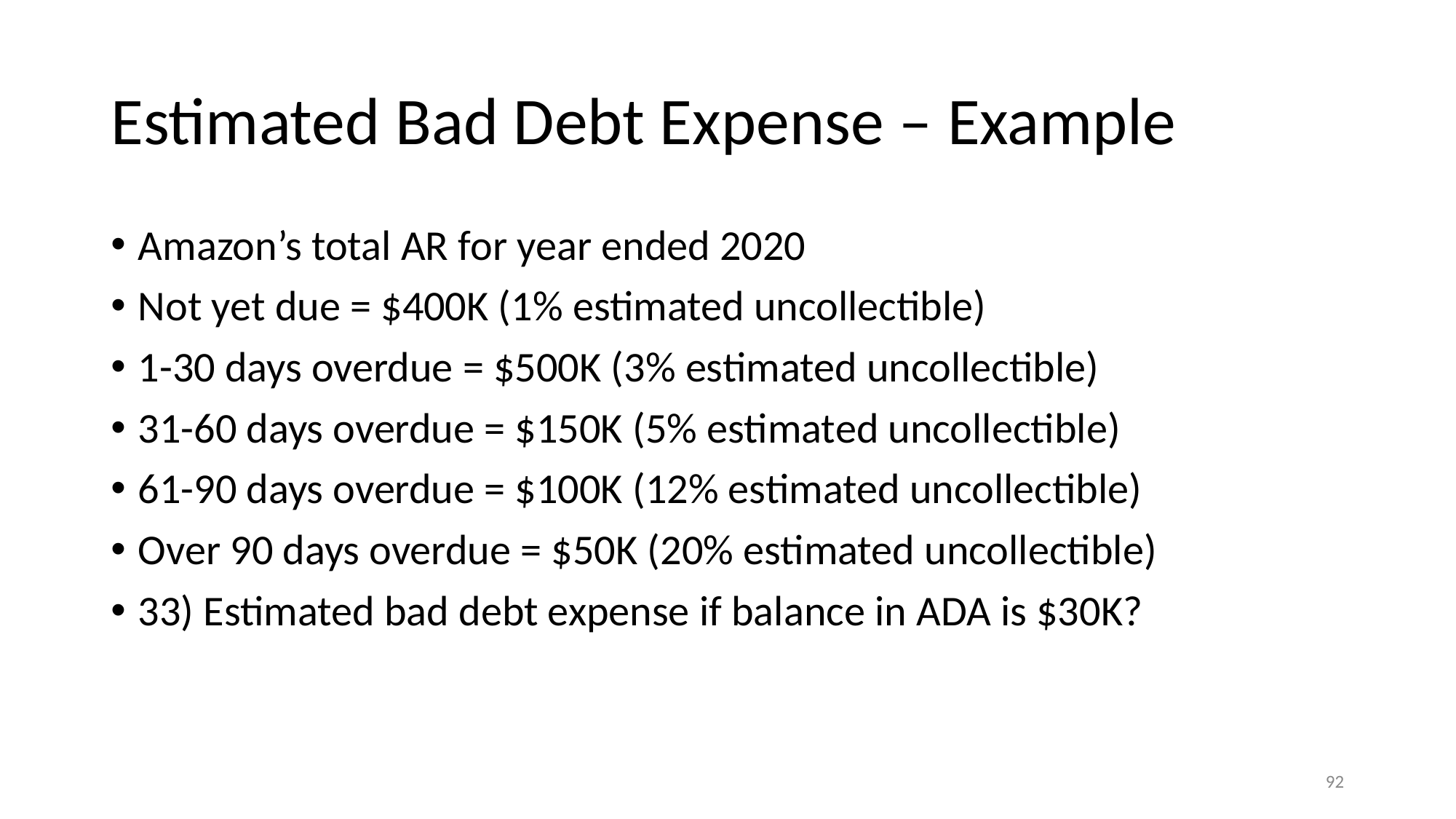

# Estimated Bad Debt Expense – Example
Amazon’s total AR for year ended 2020
Not yet due = $400K (1% estimated uncollectible)
1-30 days overdue = $500K (3% estimated uncollectible)
31-60 days overdue = $150K (5% estimated uncollectible)
61-90 days overdue = $100K (12% estimated uncollectible)
Over 90 days overdue = $50K (20% estimated uncollectible)
33) Estimated bad debt expense if balance in ADA is $30K?

92